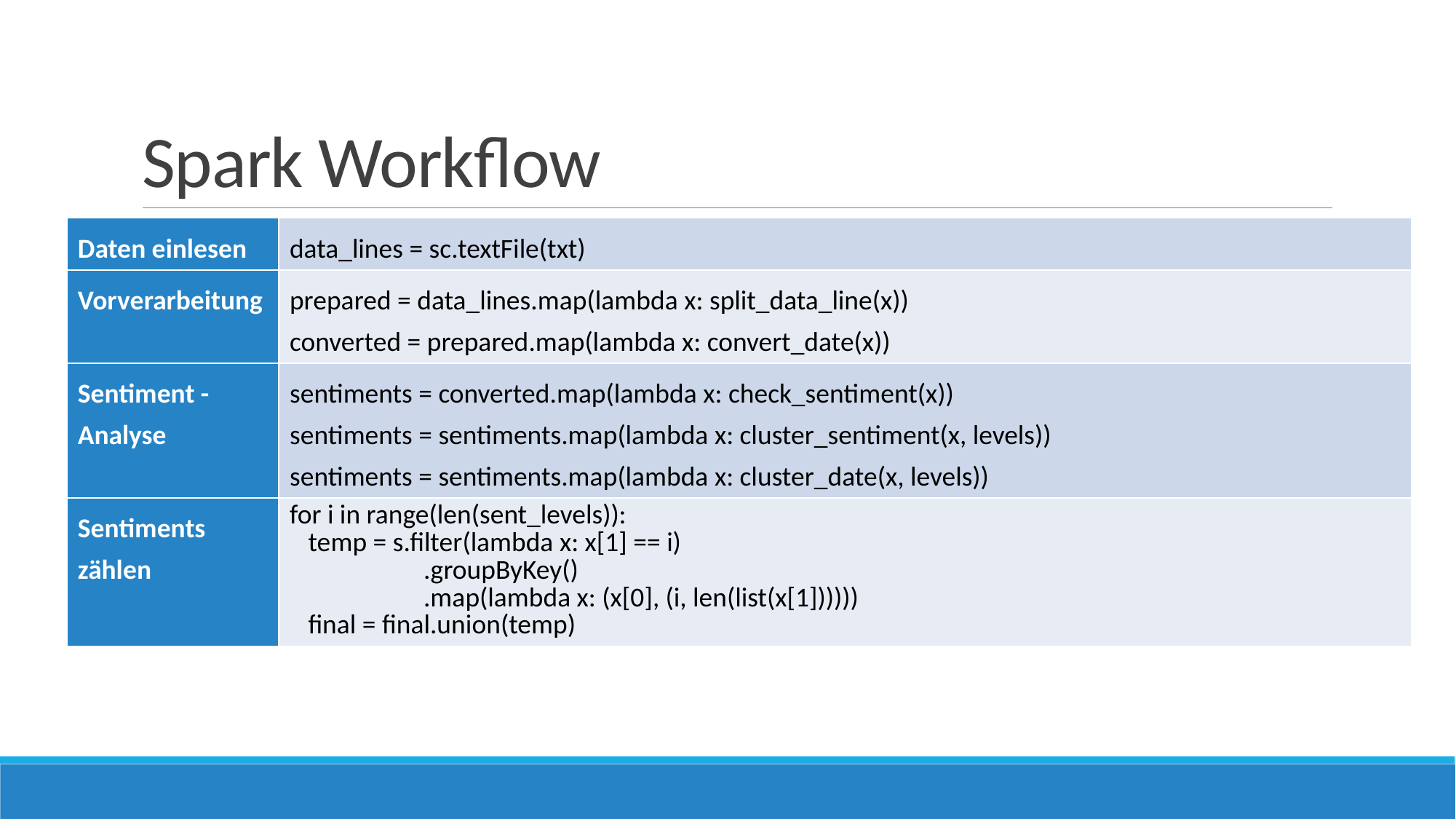

# Spark Workflow
| Daten einlesen | data\_lines = sc.textFile(txt) |
| --- | --- |
| Vorverarbeitung | prepared = data\_lines.map(lambda x: split\_data\_line(x)) converted = prepared.map(lambda x: convert\_date(x)) |
| Sentiment - Analyse | sentiments = converted.map(lambda x: check\_sentiment(x)) sentiments = sentiments.map(lambda x: cluster\_sentiment(x, levels)) sentiments = sentiments.map(lambda x: cluster\_date(x, levels)) |
| Sentiments zählen | for i in range(len(sent\_levels)): temp = s.filter(lambda x: x[1] == i) .groupByKey() .map(lambda x: (x[0], (i, len(list(x[1]))))) final = final.union(temp) |